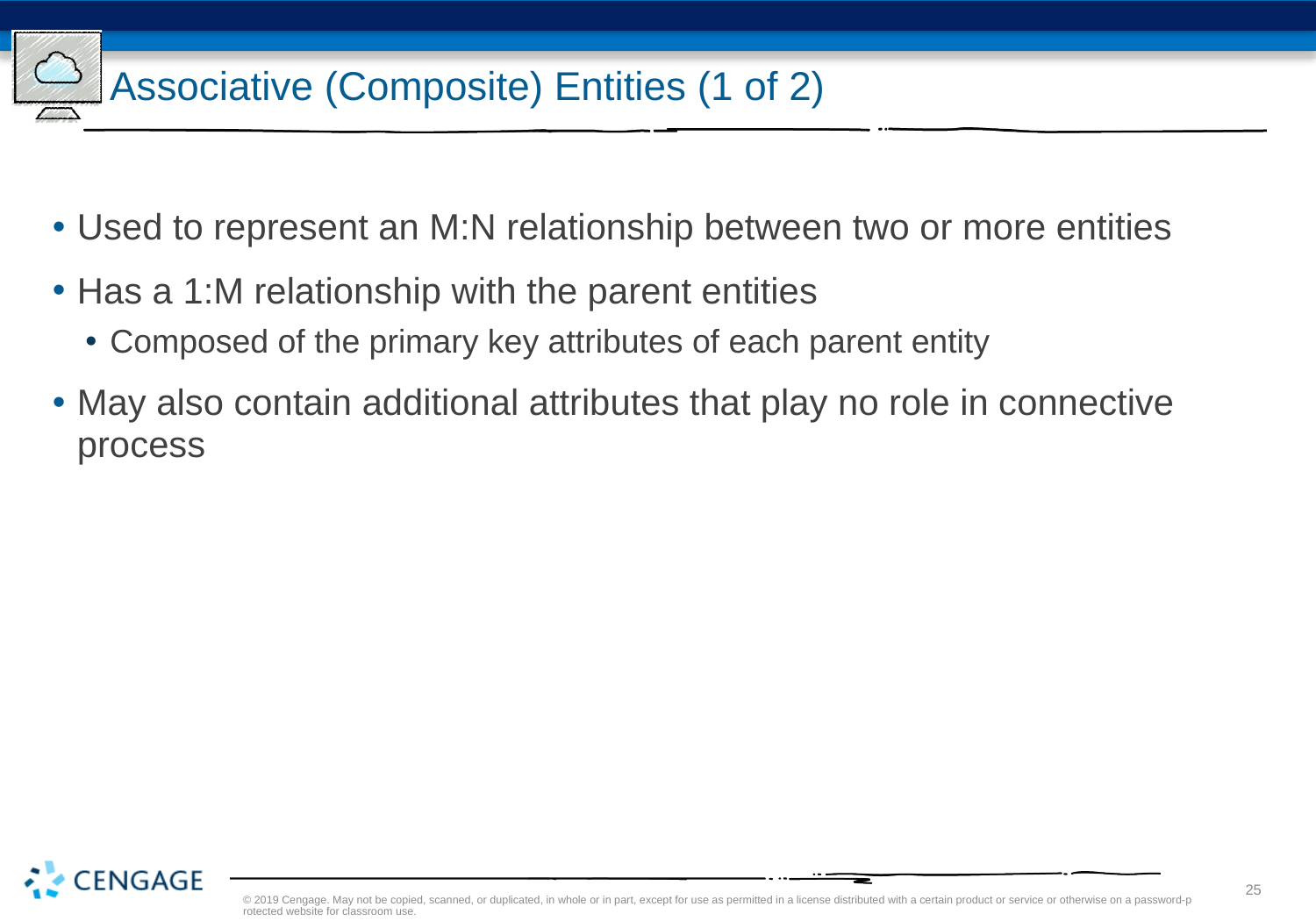

# Associative (Composite) Entities (1 of 2)
Used to represent an M:N relationship between two or more entities
Has a 1:M relationship with the parent entities
Composed of the primary key attributes of each parent entity
May also contain additional attributes that play no role in connective process
© 2019 Cengage. May not be copied, scanned, or duplicated, in whole or in part, except for use as permitted in a license distributed with a certain product or service or otherwise on a password-protected website for classroom use.